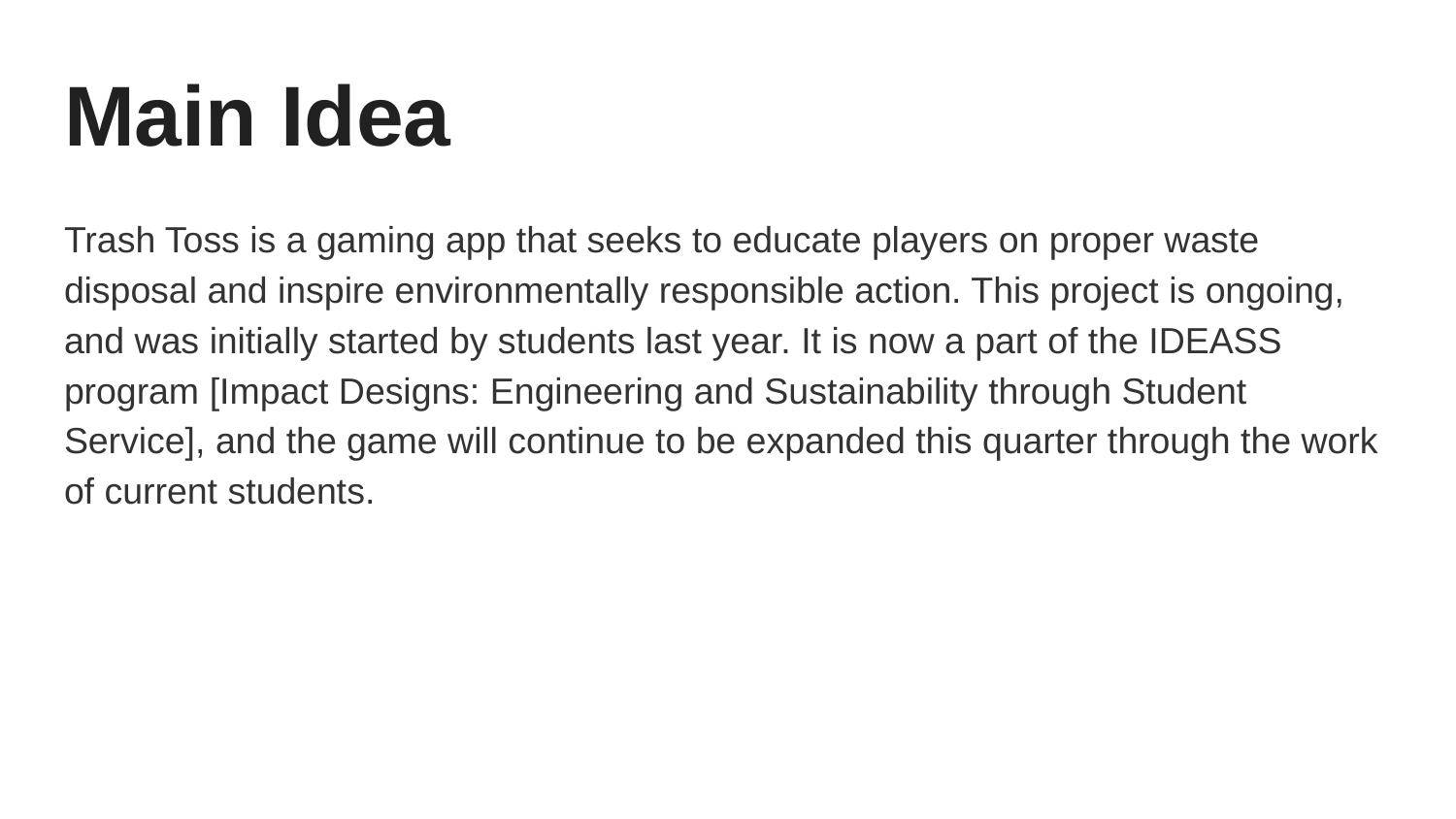

# Main Idea
Trash Toss is a gaming app that seeks to educate players on proper waste disposal and inspire environmentally responsible action. This project is ongoing, and was initially started by students last year. It is now a part of the IDEASS program [Impact Designs: Engineering and Sustainability through Student Service], and the game will continue to be expanded this quarter through the work of current students.